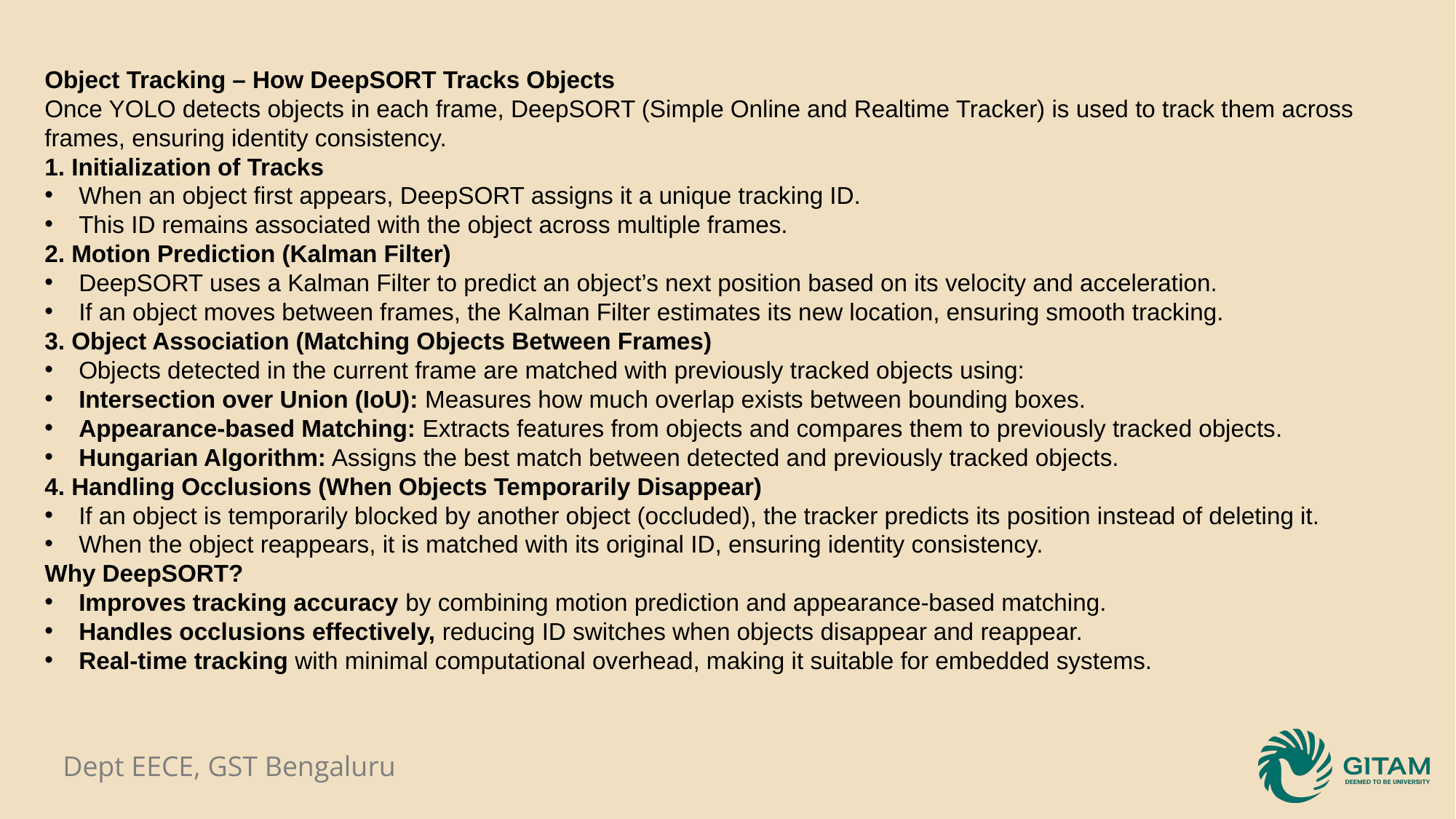

Object Tracking – How DeepSORT Tracks Objects
Once YOLO detects objects in each frame, DeepSORT (Simple Online and Realtime Tracker) is used to track them across frames, ensuring identity consistency.
1. Initialization of Tracks
When an object first appears, DeepSORT assigns it a unique tracking ID.
This ID remains associated with the object across multiple frames.
2. Motion Prediction (Kalman Filter)
DeepSORT uses a Kalman Filter to predict an object’s next position based on its velocity and acceleration.
If an object moves between frames, the Kalman Filter estimates its new location, ensuring smooth tracking.
3. Object Association (Matching Objects Between Frames)
Objects detected in the current frame are matched with previously tracked objects using:
Intersection over Union (IoU): Measures how much overlap exists between bounding boxes.
Appearance-based Matching: Extracts features from objects and compares them to previously tracked objects.
Hungarian Algorithm: Assigns the best match between detected and previously tracked objects.
4. Handling Occlusions (When Objects Temporarily Disappear)
If an object is temporarily blocked by another object (occluded), the tracker predicts its position instead of deleting it.
When the object reappears, it is matched with its original ID, ensuring identity consistency.
Why DeepSORT?
Improves tracking accuracy by combining motion prediction and appearance-based matching.
Handles occlusions effectively, reducing ID switches when objects disappear and reappear.
Real-time tracking with minimal computational overhead, making it suitable for embedded systems.